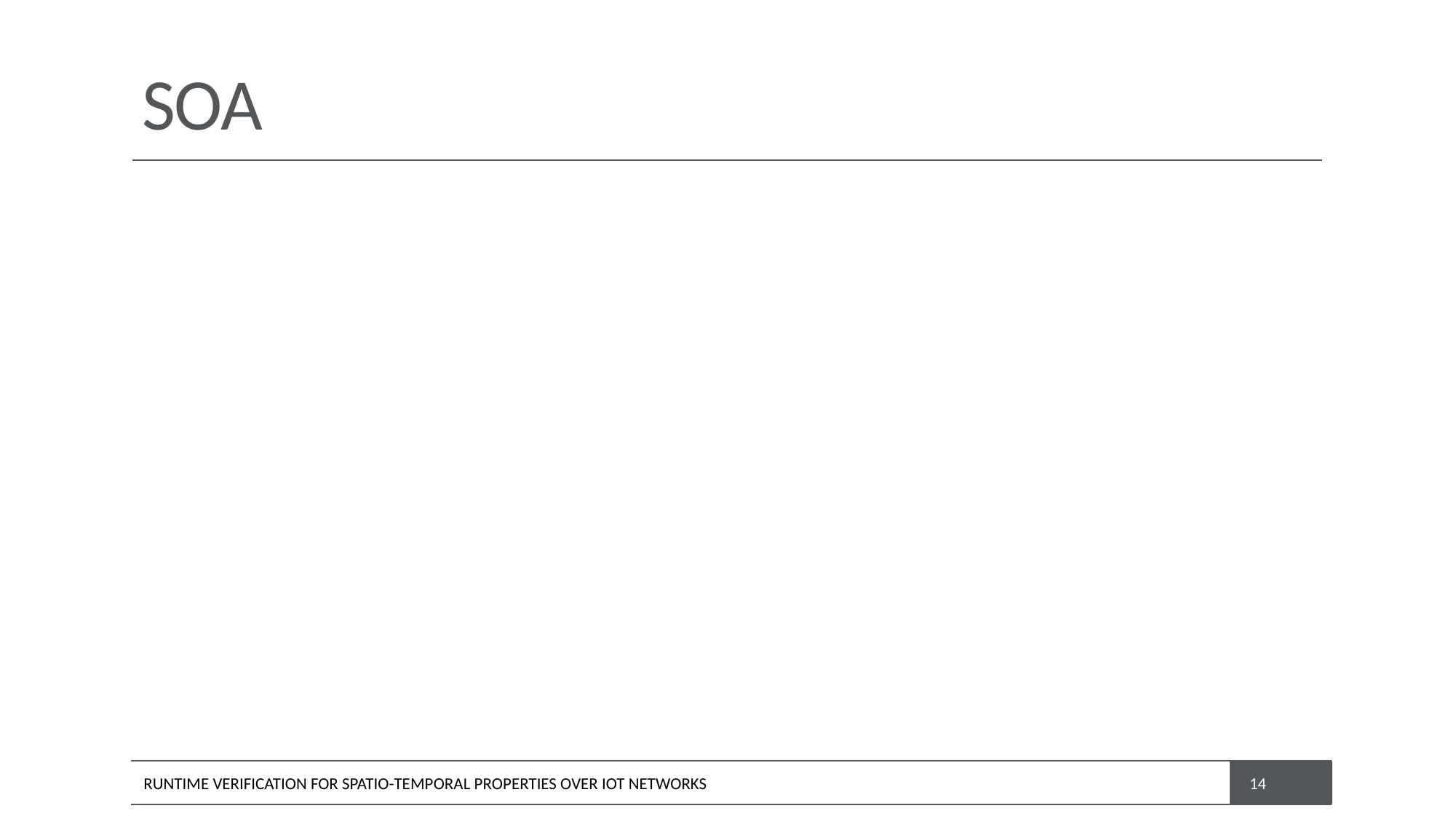

# SOA

RUNTIME VERIFICATION FOR SPATIO-TEMPORAL PROPERTIES OVER IOT NETWORKS
14